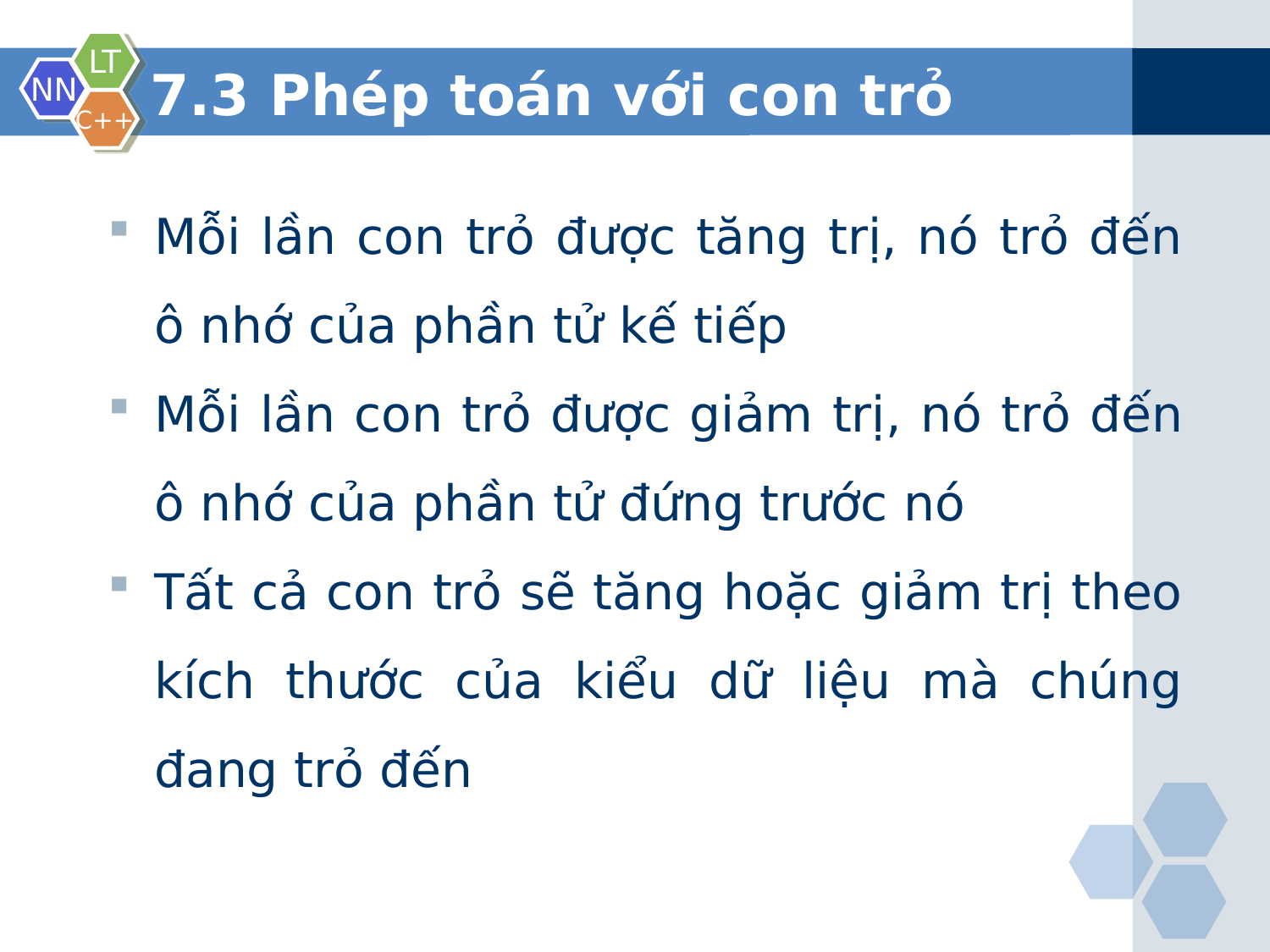

7.3 Phép toán với con trỏ
Mỗi lần con trỏ được tăng trị, nó trỏ đến ô nhớ của phần tử kế tiếp
Mỗi lần con trỏ được giảm trị, nó trỏ đến ô nhớ của phần tử đứng trước nó
Tất cả con trỏ sẽ tăng hoặc giảm trị theo kích thước của kiểu dữ liệu mà chúng đang trỏ đến